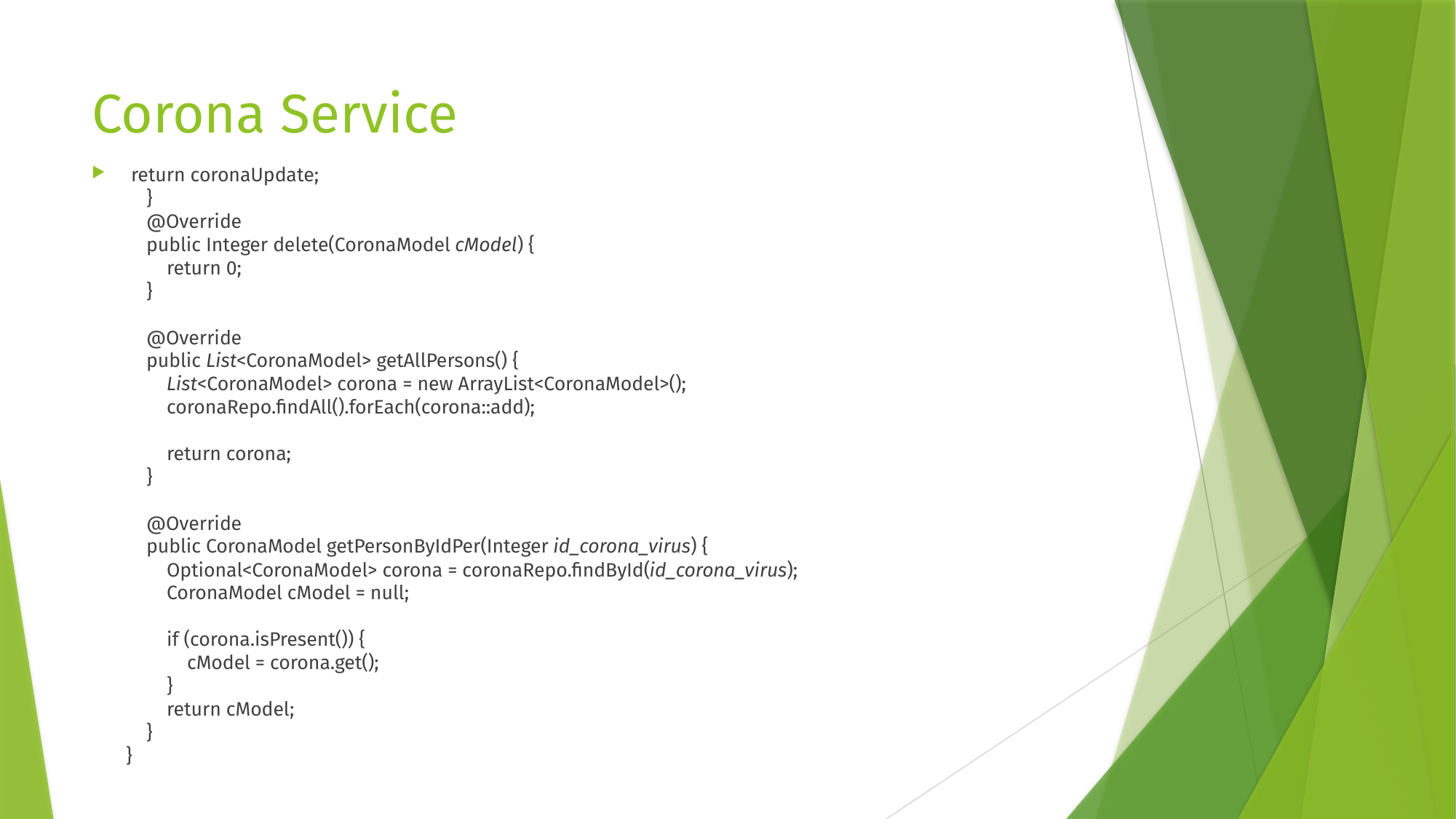

# Corona Service
 return coronaUpdate;
    }
    @Override
    public Integer delete(CoronaModel cModel) {
        return 0;
    }
    @Override
    public List<CoronaModel> getAllPersons() {
        List<CoronaModel> corona = new ArrayList<CoronaModel>();
        coronaRepo.findAll().forEach(corona::add);
        return corona;
    }
    @Override
    public CoronaModel getPersonByIdPer(Integer id_corona_virus) {
        Optional<CoronaModel> corona = coronaRepo.findById(id_corona_virus);
        CoronaModel cModel = null;
        if (corona.isPresent()) {
            cModel = corona.get();
        }
        return cModel;
    }
}